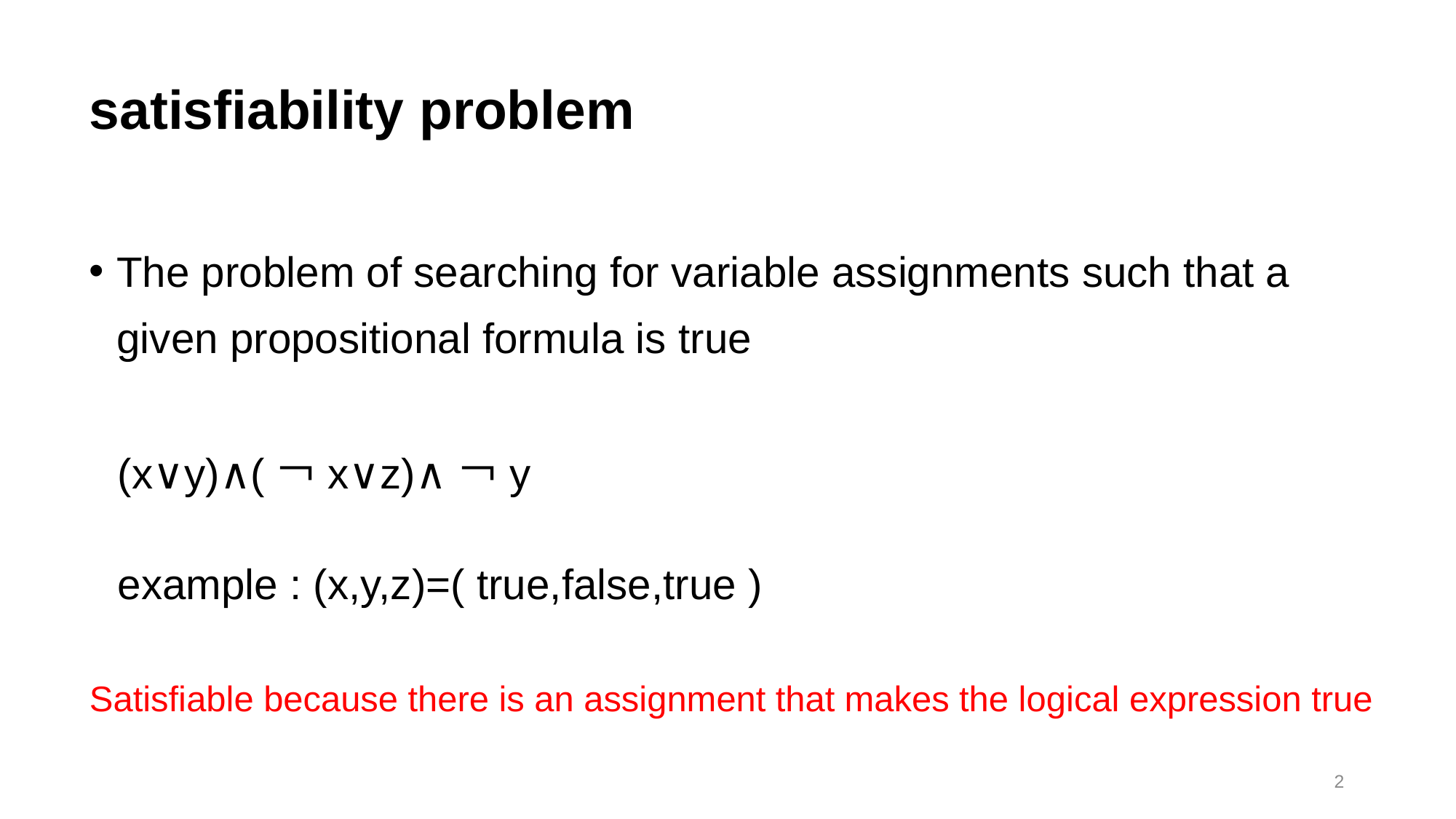

# satisfiability problem
The problem of searching for variable assignments such that a given propositional formula is true

(x∨y)∧(￢x∨z)∧￢y
example : (x,y,z)=( true,false,true )
Satisfiable because there is an assignment that makes the logical expression true
2